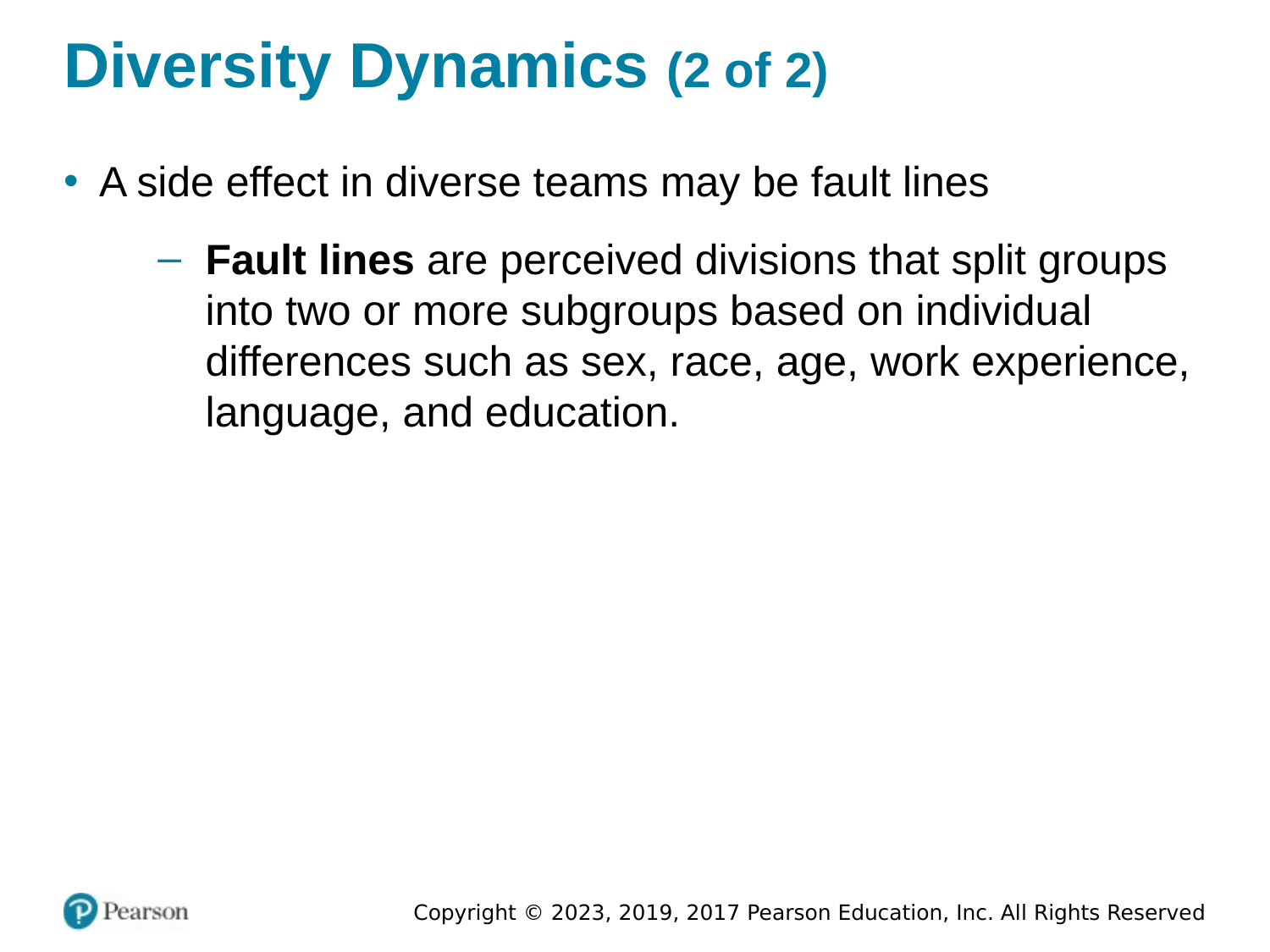

# Diversity Dynamics (2 of 2)
A side effect in diverse teams may be fault lines
Fault lines are perceived divisions that split groups into two or more subgroups based on individual differences such as sex, race, age, work experience, language, and education.